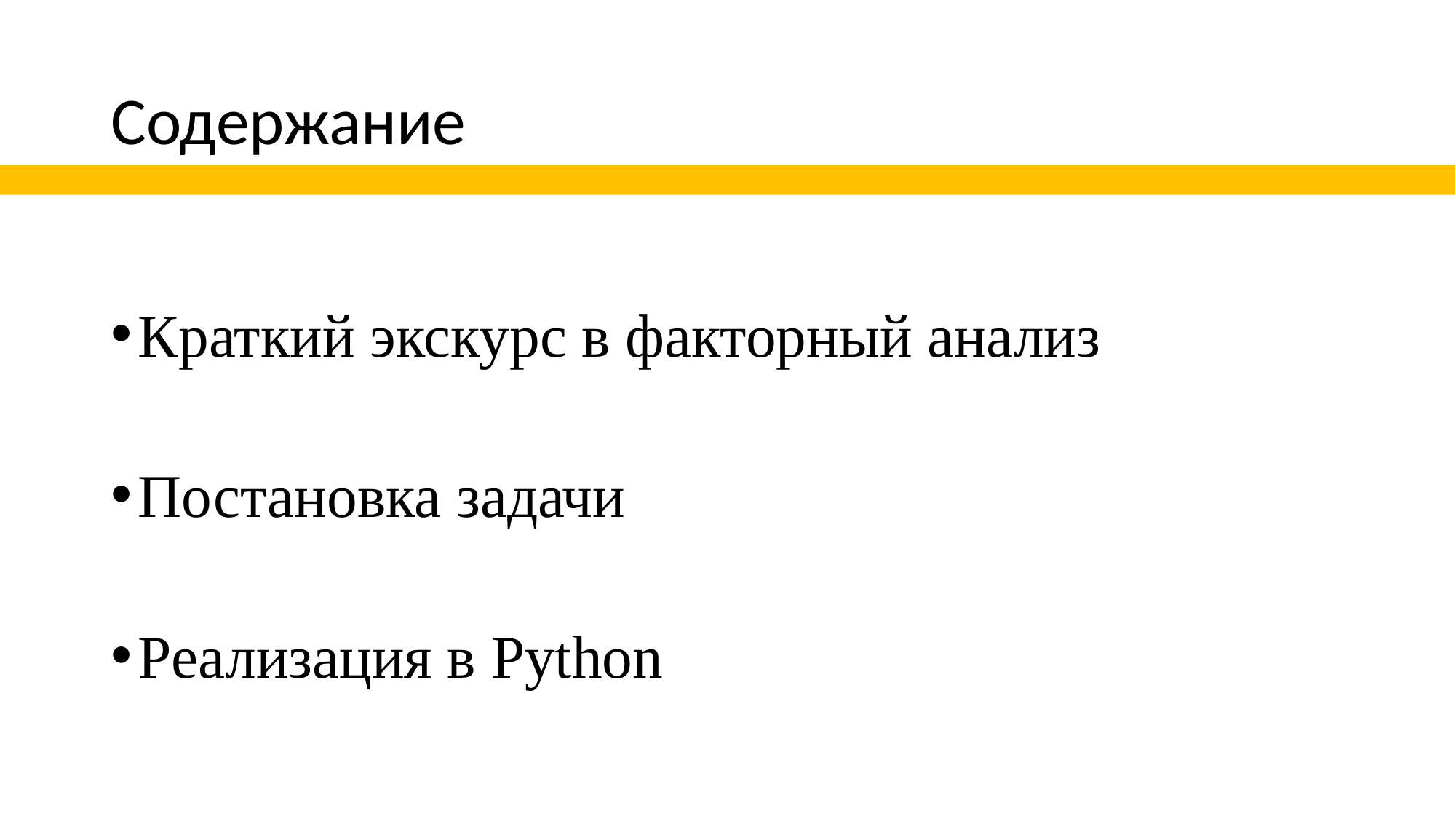

# Содержание

Краткий экскурс в факторный анализ
Постановка задачи
Реализация в Python